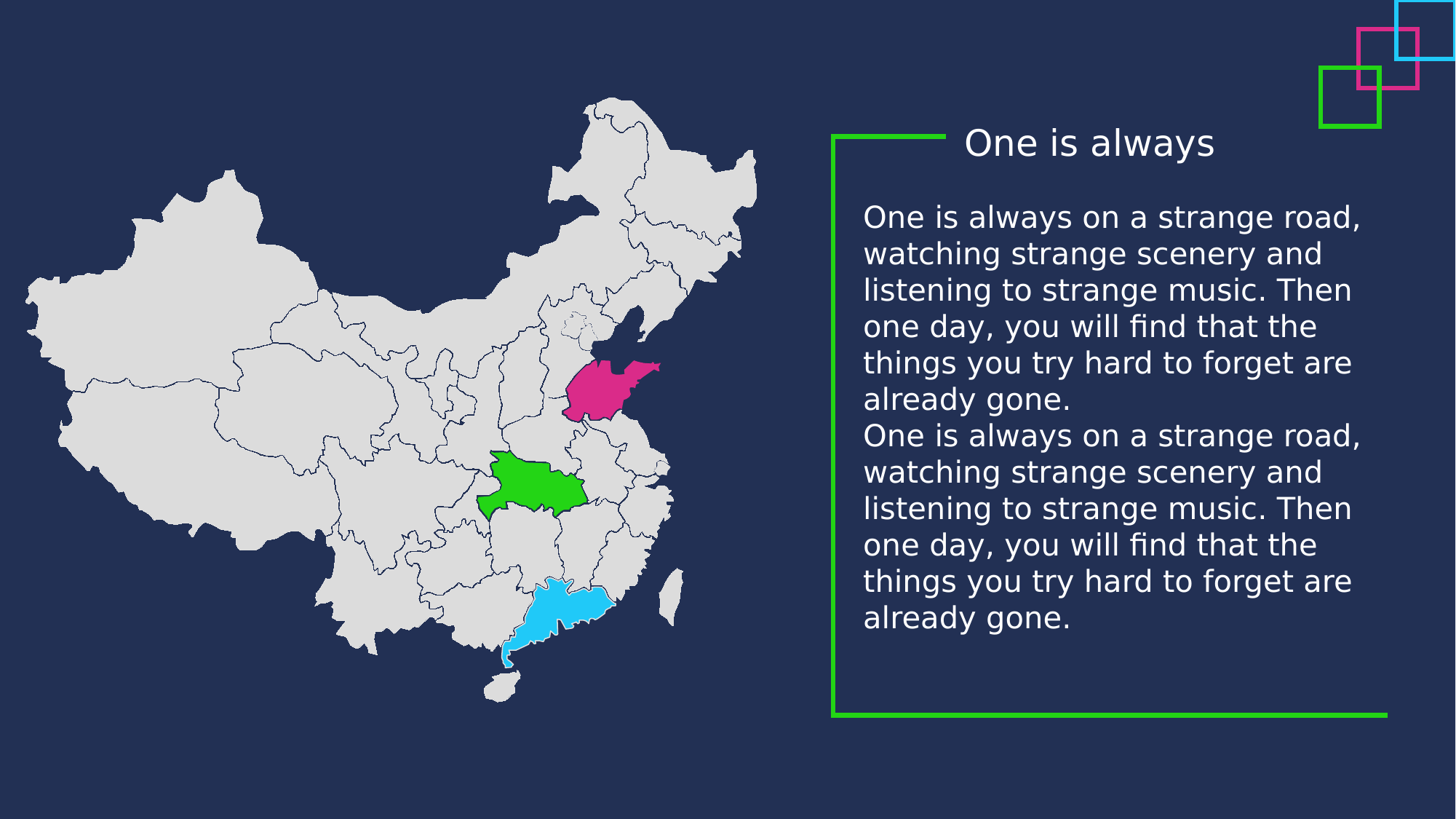

One is always

One is always on a strange road, watching strange scenery and listening to strange music. Then one day, you will find that the things you try hard to forget are already gone.
One is always on a strange road, watching strange scenery and listening to strange music. Then one day, you will find that the things you try hard to forget are already gone.